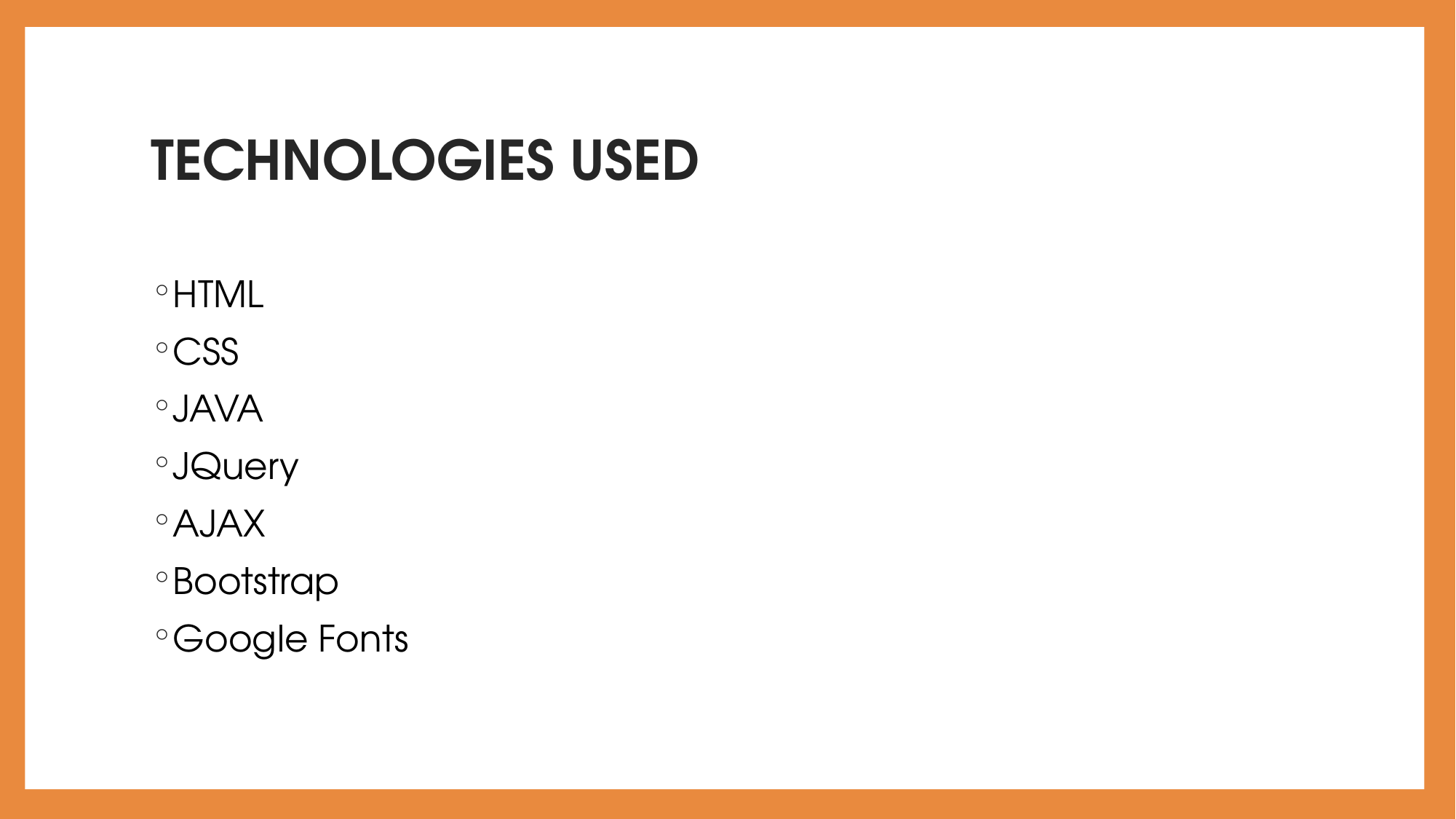

# TECHNOLOGIES USED
HTML
CSS
JAVA
JQuery
AJAX
Bootstrap
Google Fonts